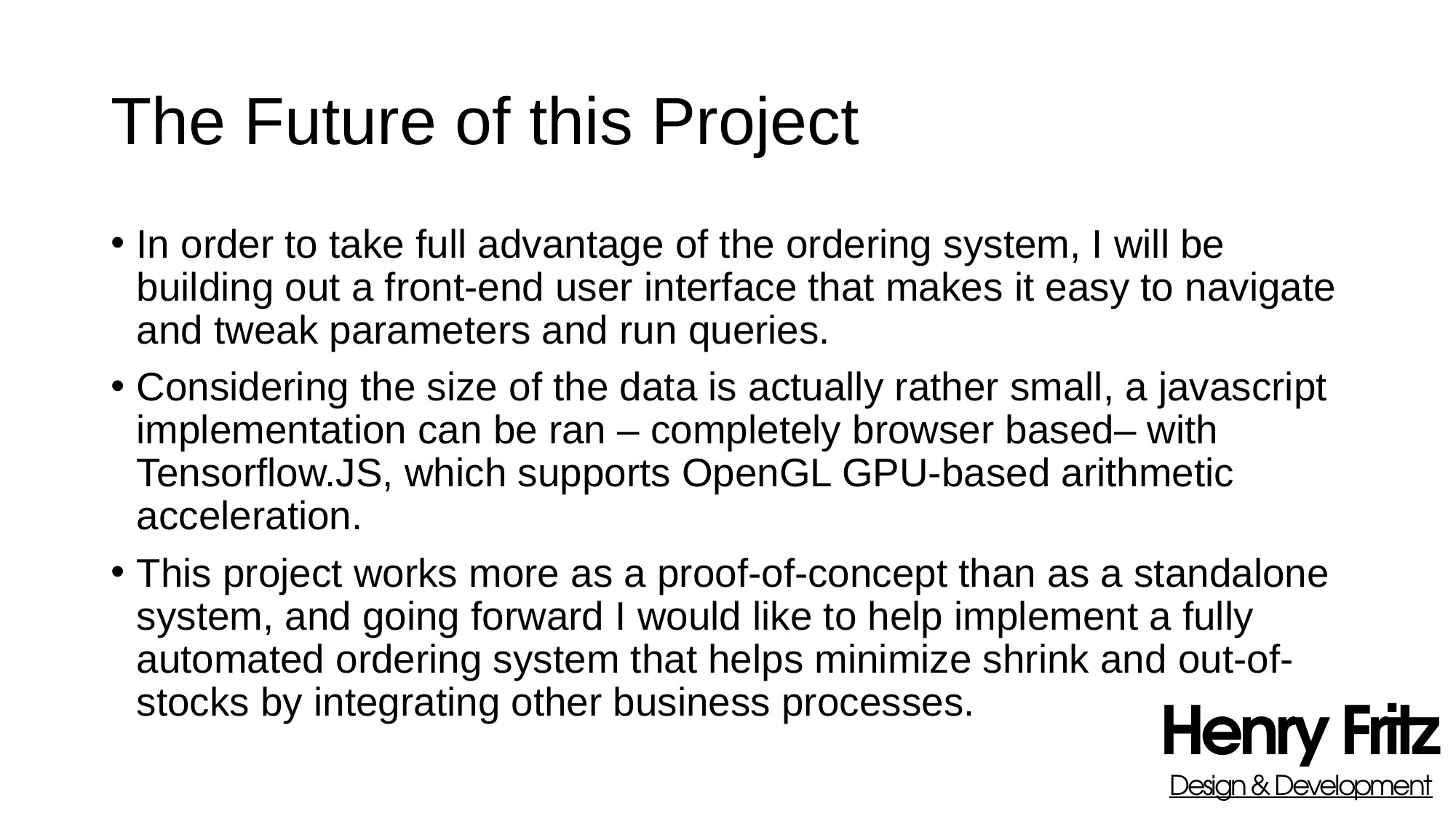

# The Future of this Project
In order to take full advantage of the ordering system, I will be building out a front-end user interface that makes it easy to navigate and tweak parameters and run queries.
Considering the size of the data is actually rather small, a javascript implementation can be ran – completely browser based– with Tensorflow.JS, which supports OpenGL GPU-based arithmetic acceleration.
This project works more as a proof-of-concept than as a standalone system, and going forward I would like to help implement a fully automated ordering system that helps minimize shrink and out-of-stocks by integrating other business processes.
Henry Fritz
Design & Development